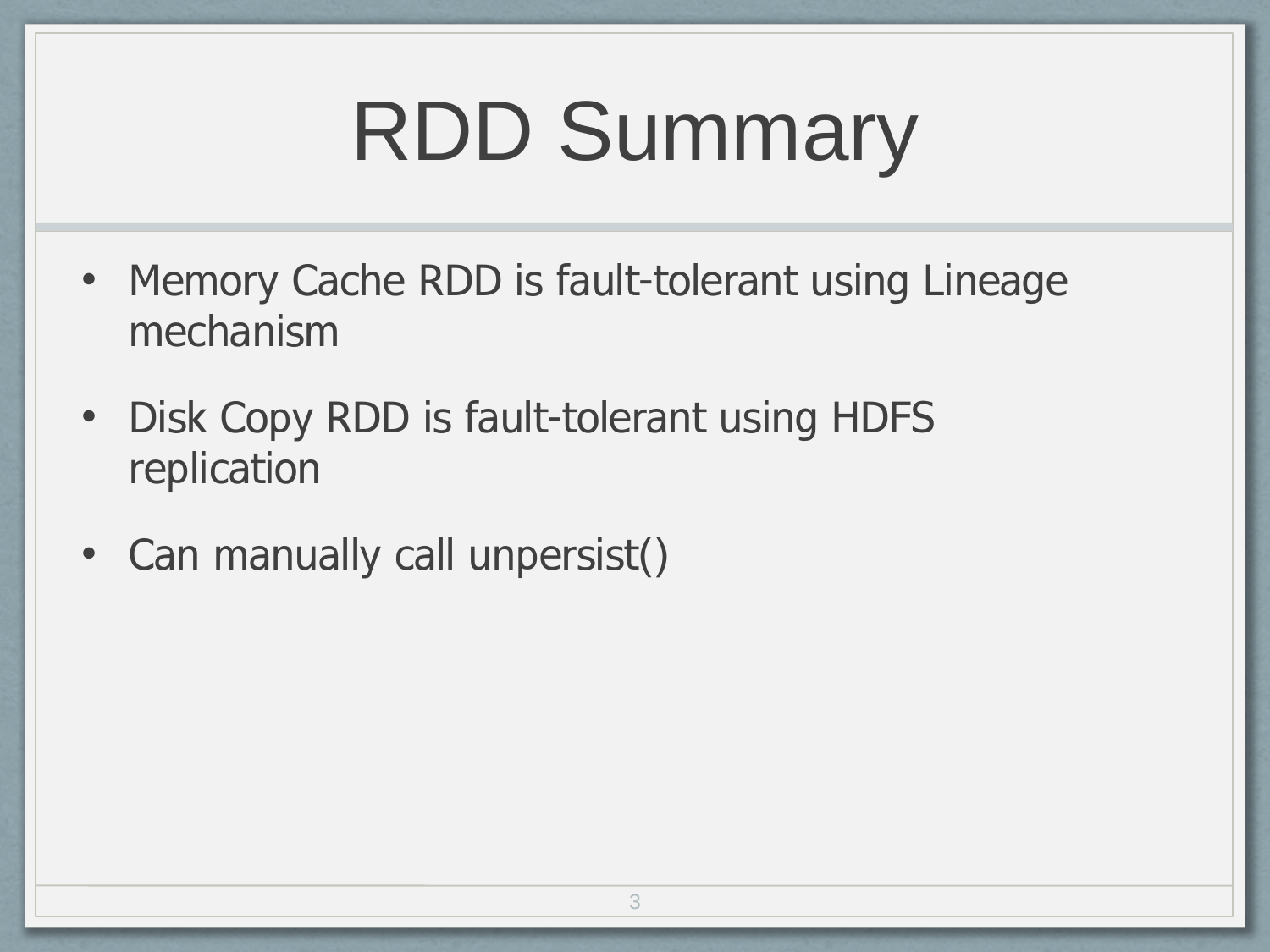

# RDD Summary
Memory Cache RDD is fault-tolerant using Lineage mechanism
Disk Copy RDD is fault-tolerant using HDFS replication
Can manually call unpersist()

3